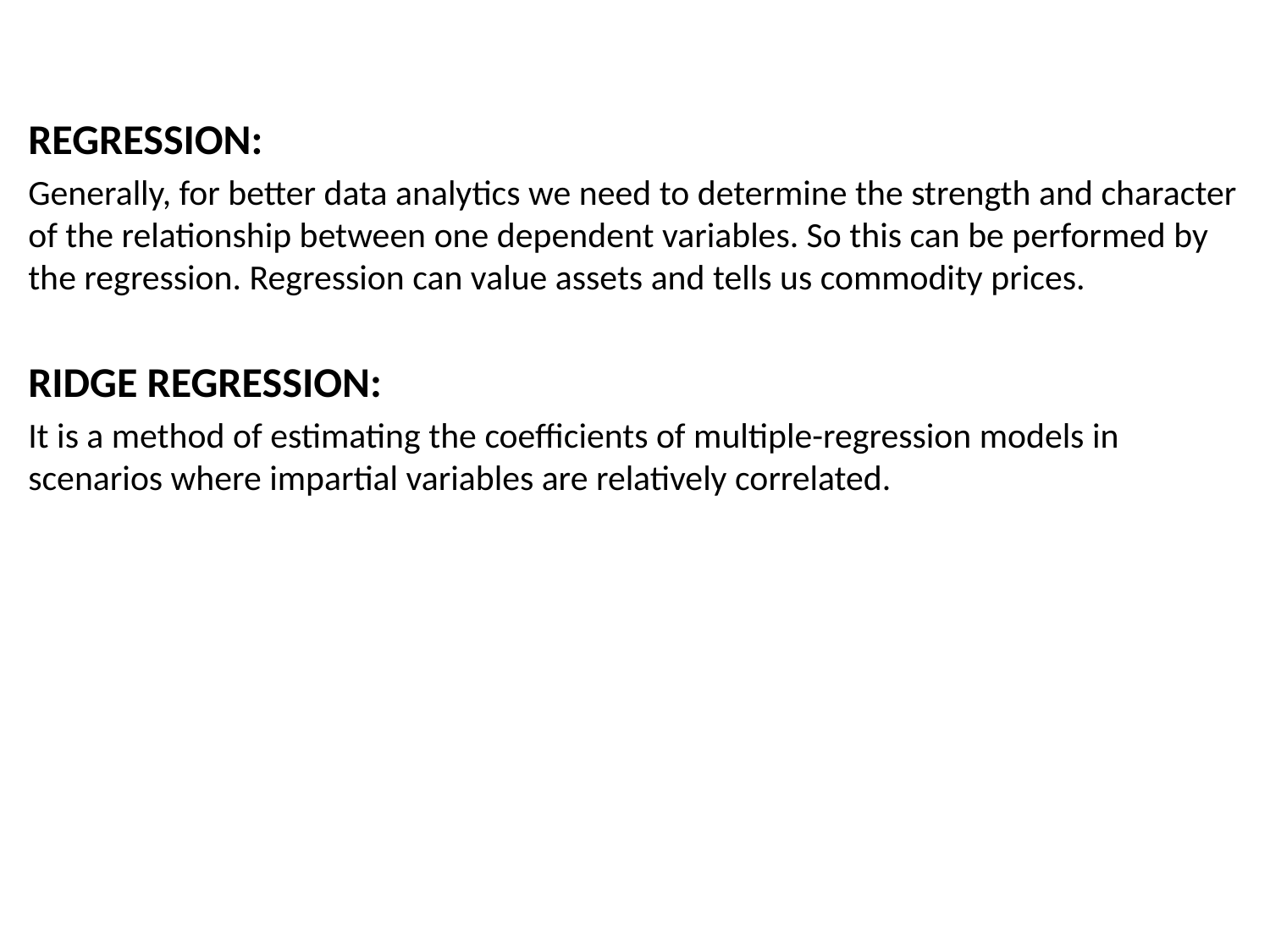

REGRESSION:
Generally, for better data analytics we need to determine the strength and character of the relationship between one dependent variables. So this can be performed by the regression. Regression can value assets and tells us commodity prices.

RIDGE REGRESSION:
It is a method of estimating the coefficients of multiple-regression models in scenarios where impartial variables are relatively correlated.